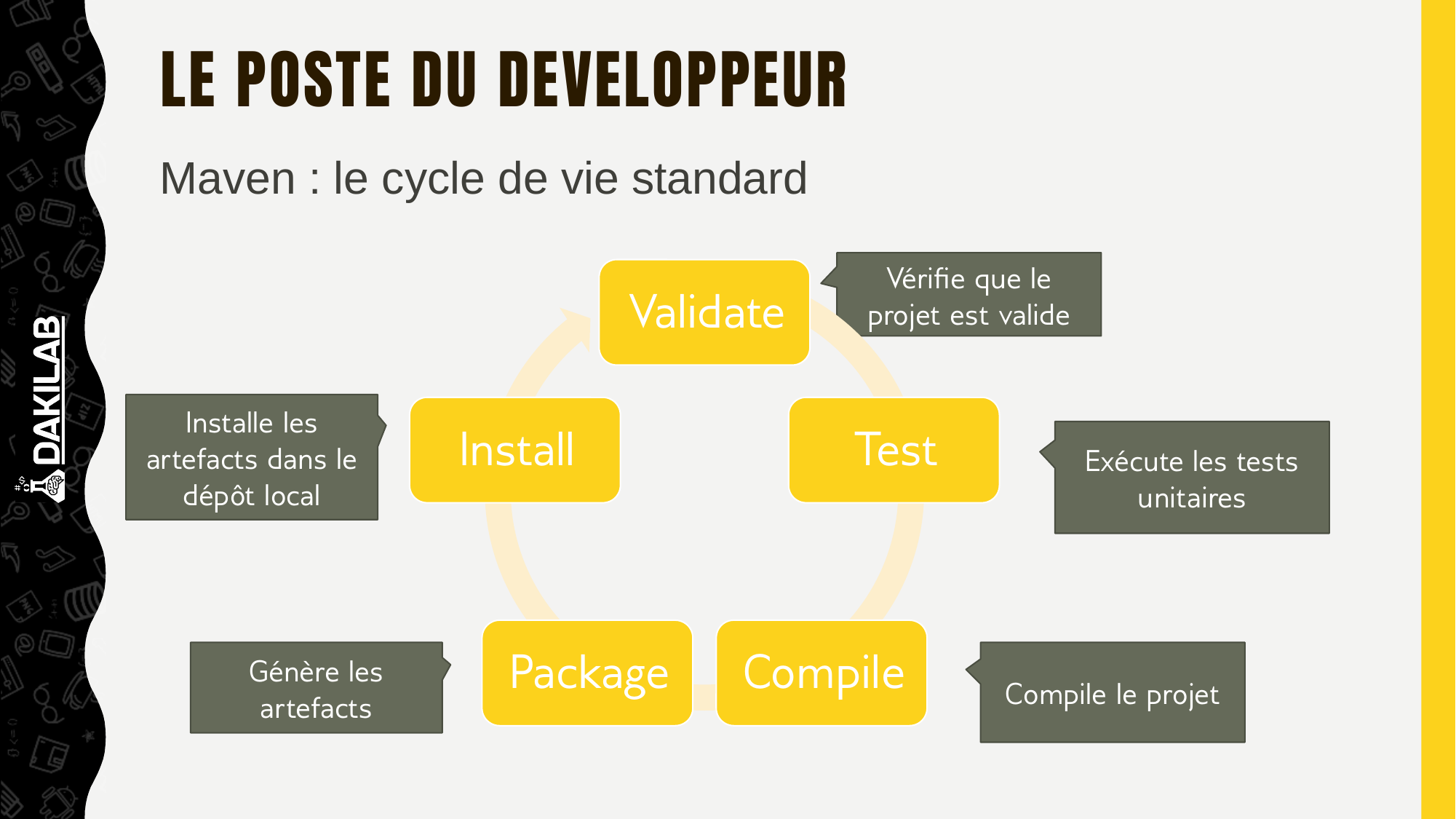

# LE POSTE DU DEVELOPPEUR
Maven : le cycle de vie standard
Validate
Test
Compile
Package
Install
Vérifie que le projet est valide
Installe les artefacts dans le dépôt local
Exécute les tests unitaires
Génère les artefacts
Compile le projet